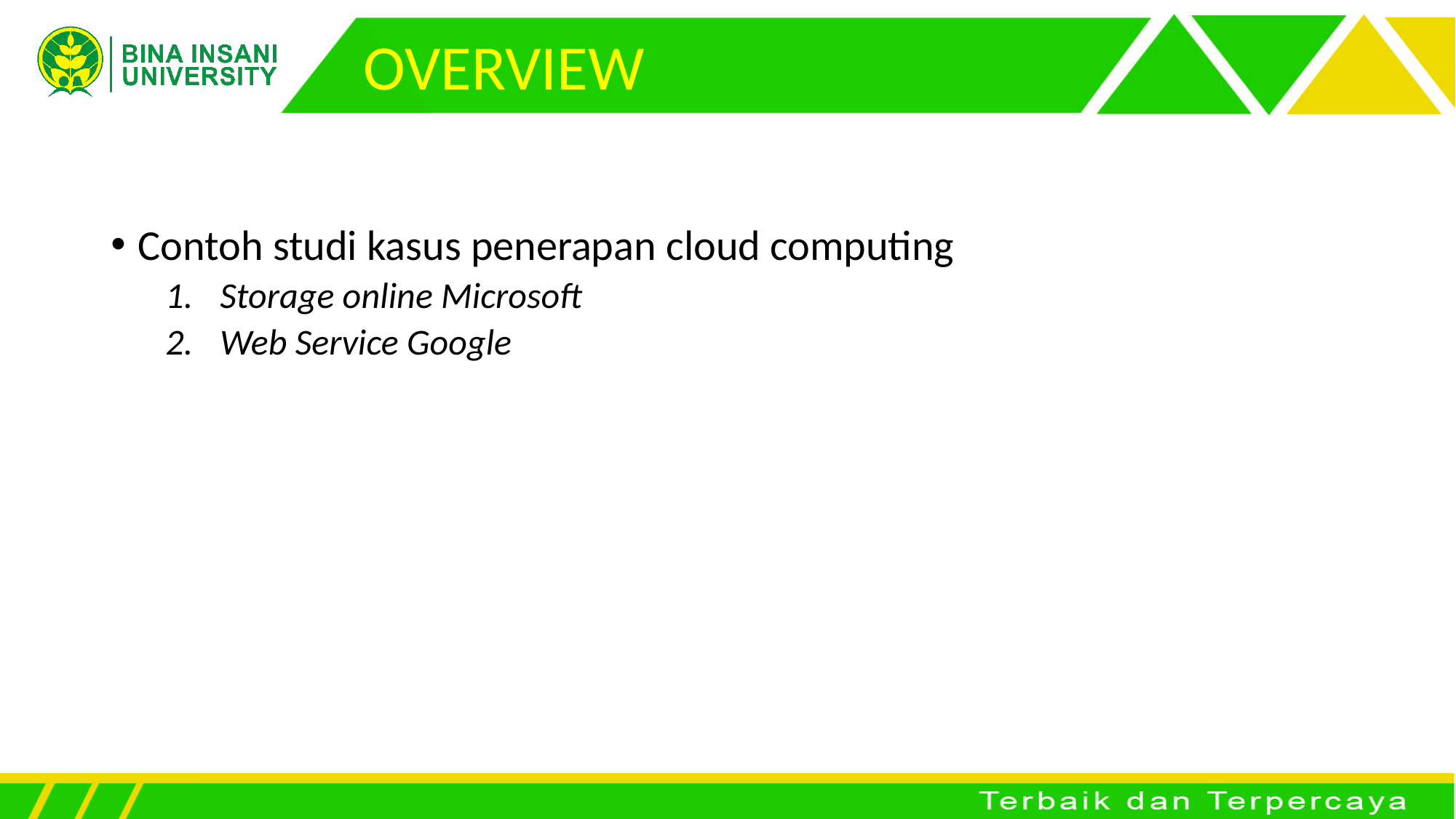

# OVERVIEW
Contoh studi kasus penerapan cloud computing
Storage online Microsoft
Web Service Google